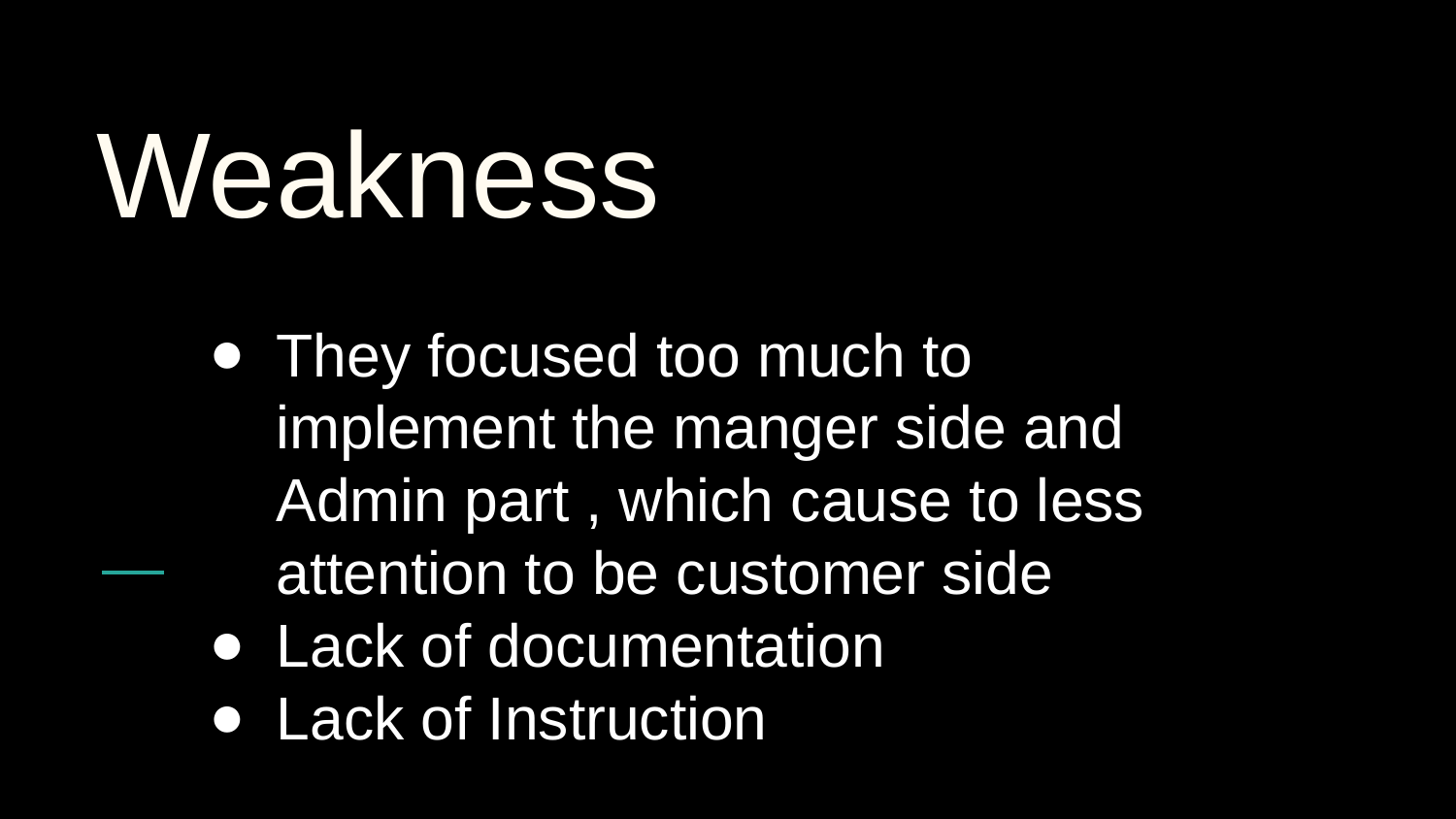

# Weakness
They focused too much to implement the manger side and Admin part , which cause to less attention to be customer side
Lack of documentation
Lack of Instruction